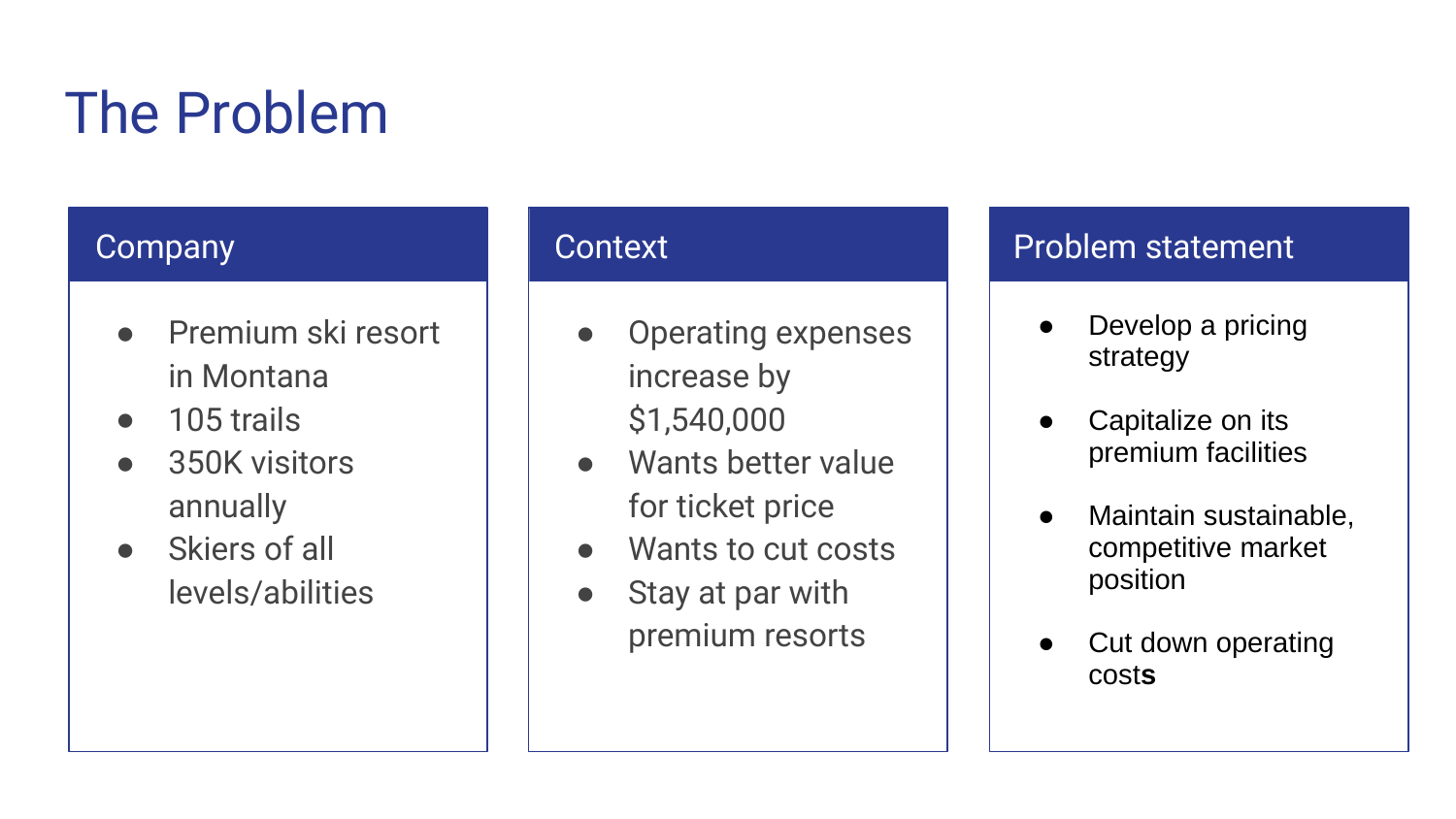

# The Problem

Company

Context

Problem statement
Premium ski resort in Montana
105 trails
350K visitors annually
Skiers of all levels/abilities
Operating expenses increase by $1,540,000
Wants better value for ticket price
Wants to cut costs
Stay at par with premium resorts
Develop a pricing strategy

Capitalize on its premium facilities

Maintain sustainable, competitive market position

Cut down operating costs